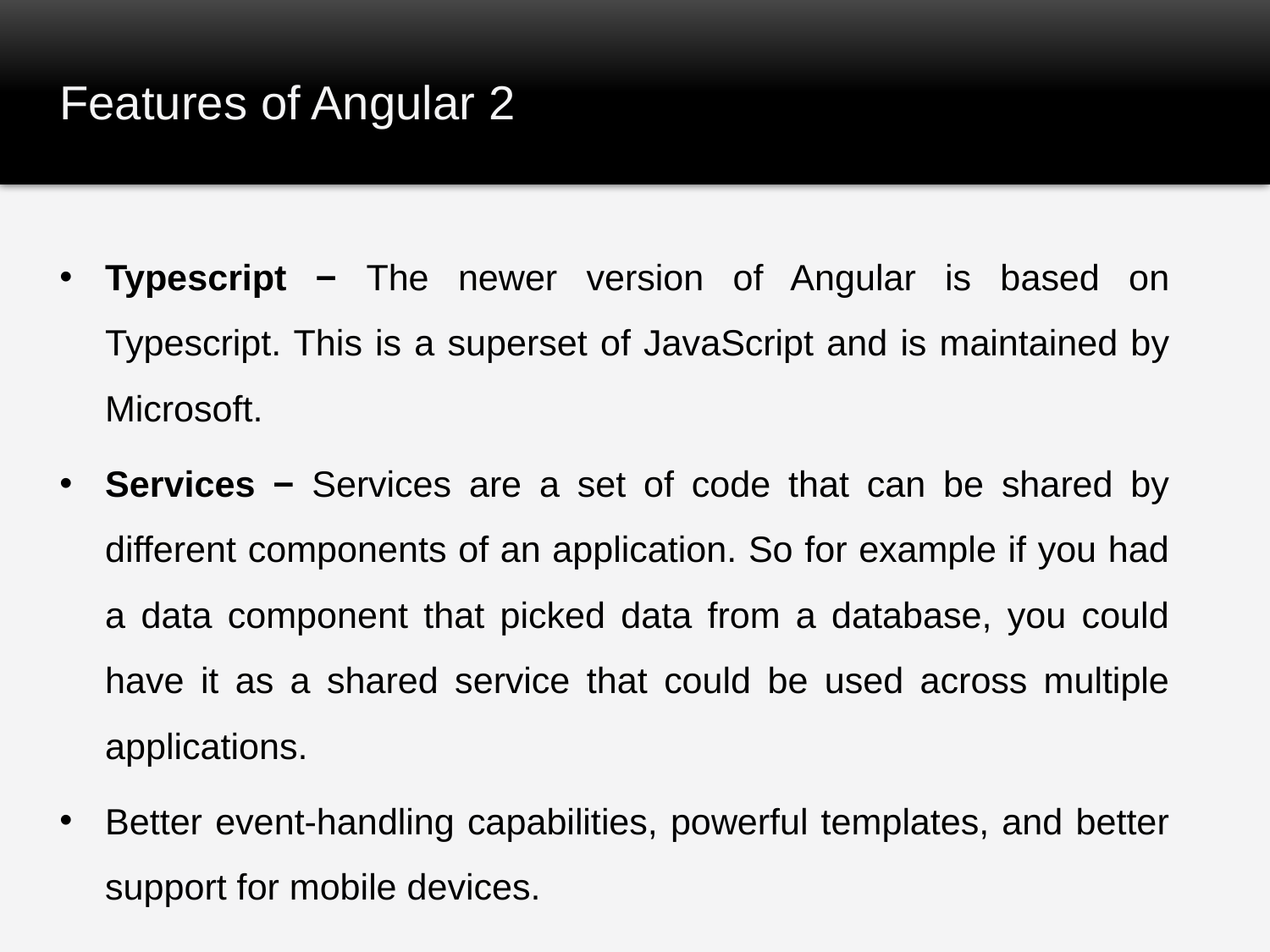

# Features of Angular 2
Typescript − The newer version of Angular is based on Typescript. This is a superset of JavaScript and is maintained by Microsoft.
Services − Services are a set of code that can be shared by different components of an application. So for example if you had a data component that picked data from a database, you could have it as a shared service that could be used across multiple applications.
Better event-handling capabilities, powerful templates, and better support for mobile devices.